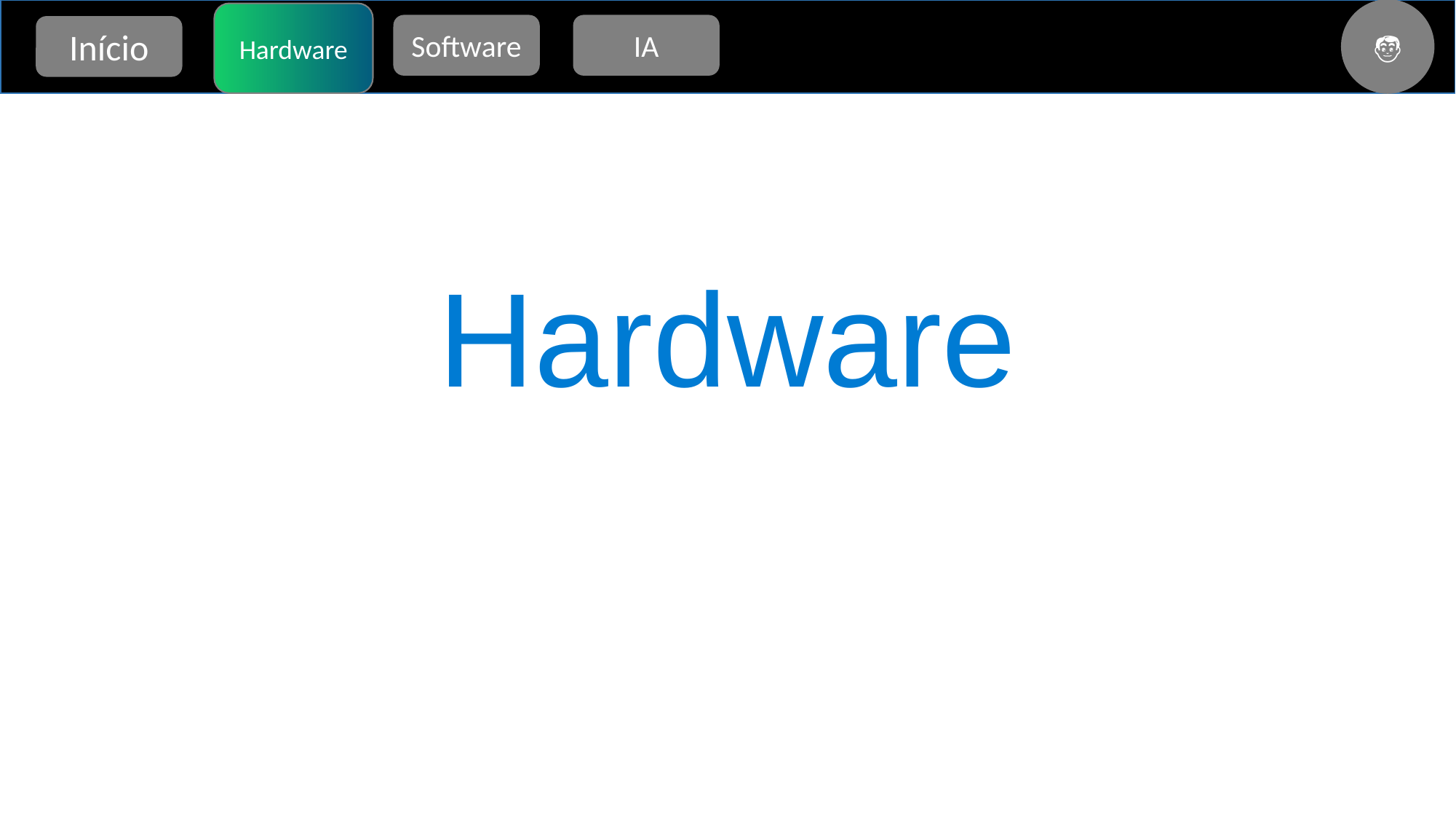

👨‍
Hardware
Software
IA
Início
# Hardware